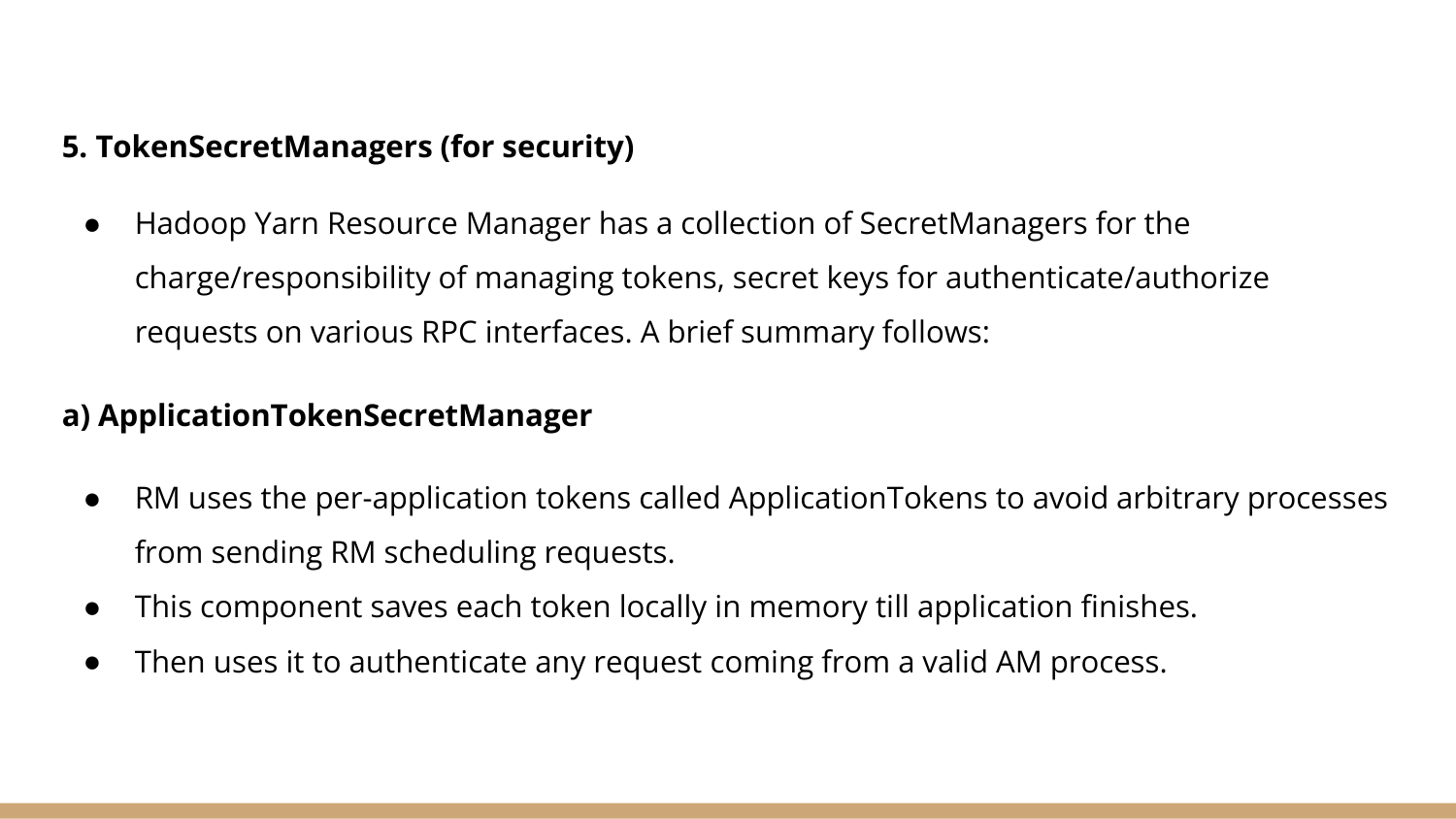

5. TokenSecretManagers (for security)
Hadoop Yarn Resource Manager has a collection of SecretManagers for the charge/responsibility of managing tokens, secret keys for authenticate/authorize requests on various RPC interfaces. A brief summary follows:
a) ApplicationTokenSecretManager
RM uses the per-application tokens called ApplicationTokens to avoid arbitrary processes from sending RM scheduling requests.
This component saves each token locally in memory till application finishes.
Then uses it to authenticate any request coming from a valid AM process.